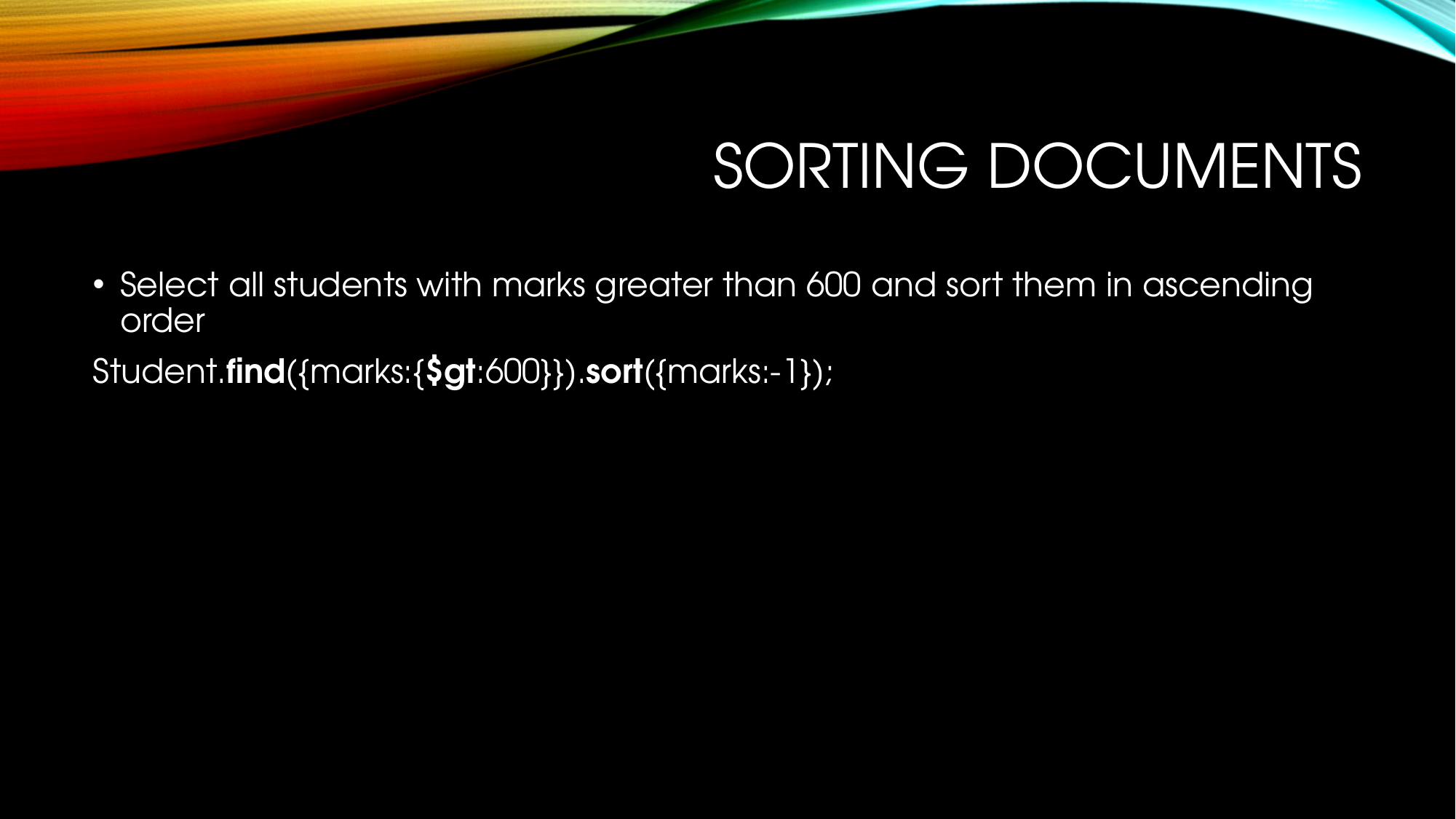

# Sorting documents
Select all students with marks greater than 600 and sort them in ascending order
Student.find({marks:{$gt:600}}).sort({marks:-1});